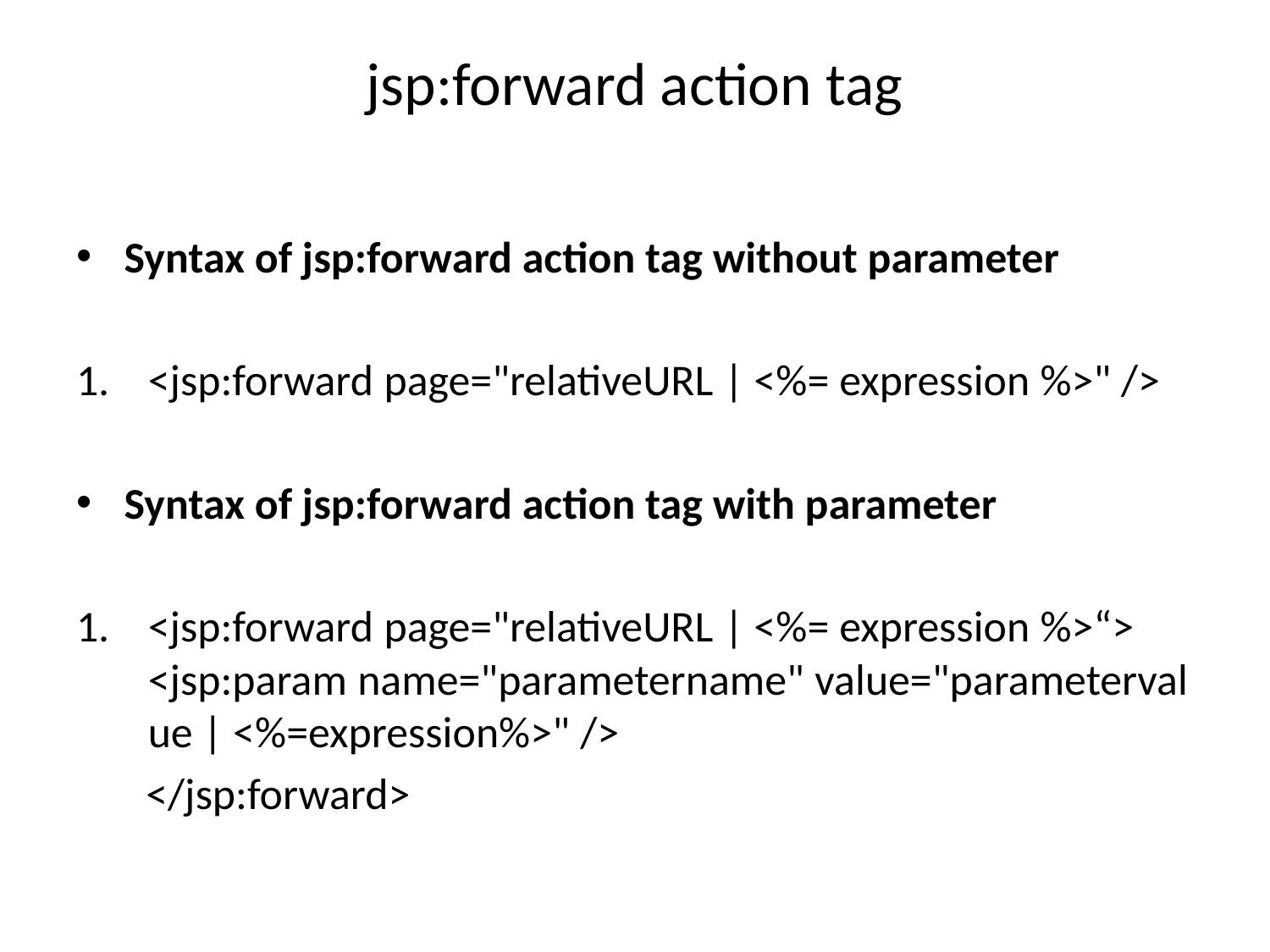

# jsp:forward action tag
Syntax of jsp:forward action tag without parameter

<jsp:forward page="relativeURL | <%= expression %>" />

Syntax of jsp:forward action tag with parameter

<jsp:forward page="relativeURL | <%= expression %>“>  <jsp:param name="parametername" value="parametervalue | <%=expression%>" />
       </jsp:forward>